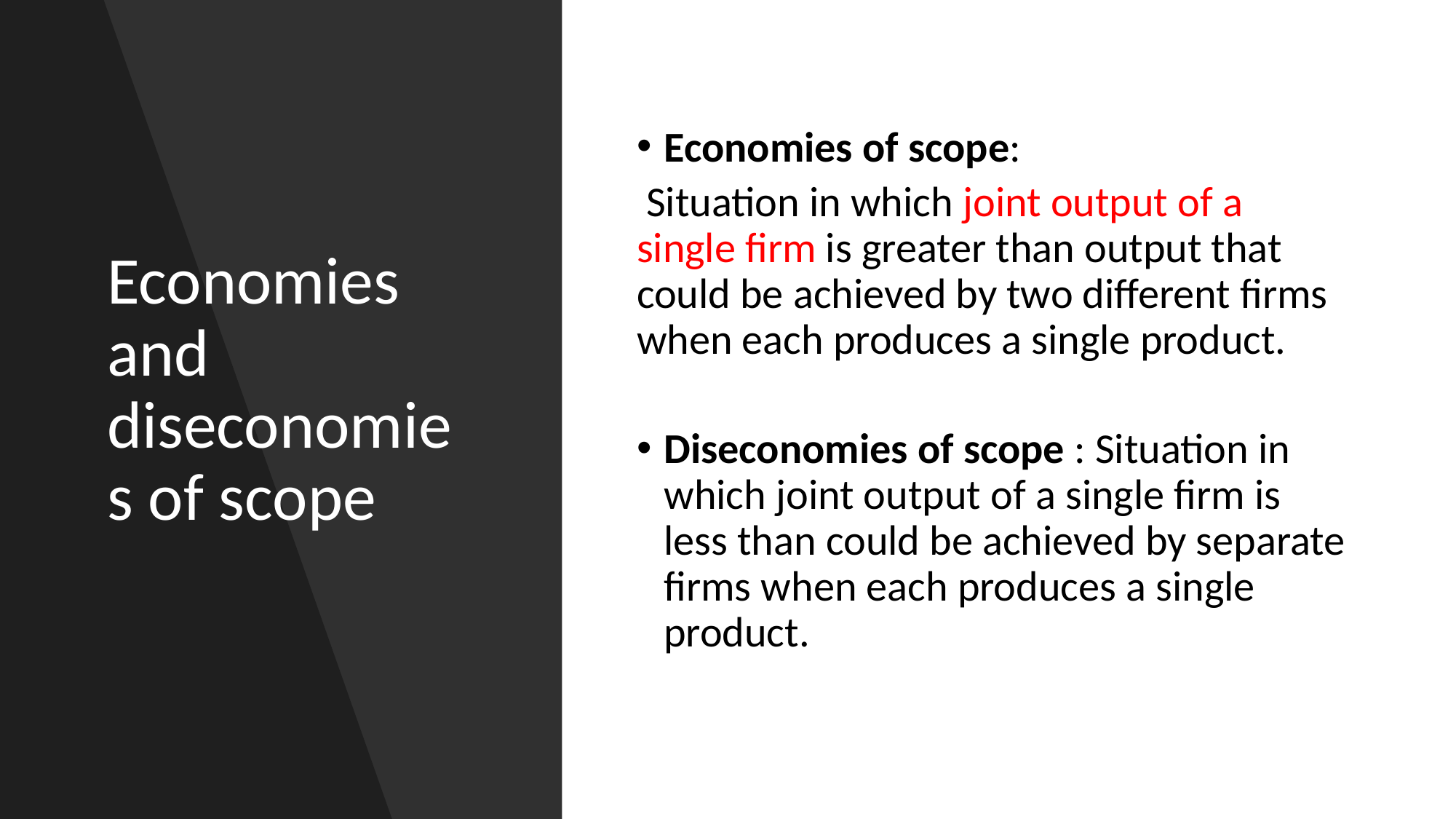

# Economies and diseconomies of scope
Economies of scope:
 Situation in which joint output of a single firm is greater than output that could be achieved by two different firms when each produces a single product.

Diseconomies of scope : Situation in which joint output of a single firm is less than could be achieved by separate firms when each produces a single product.